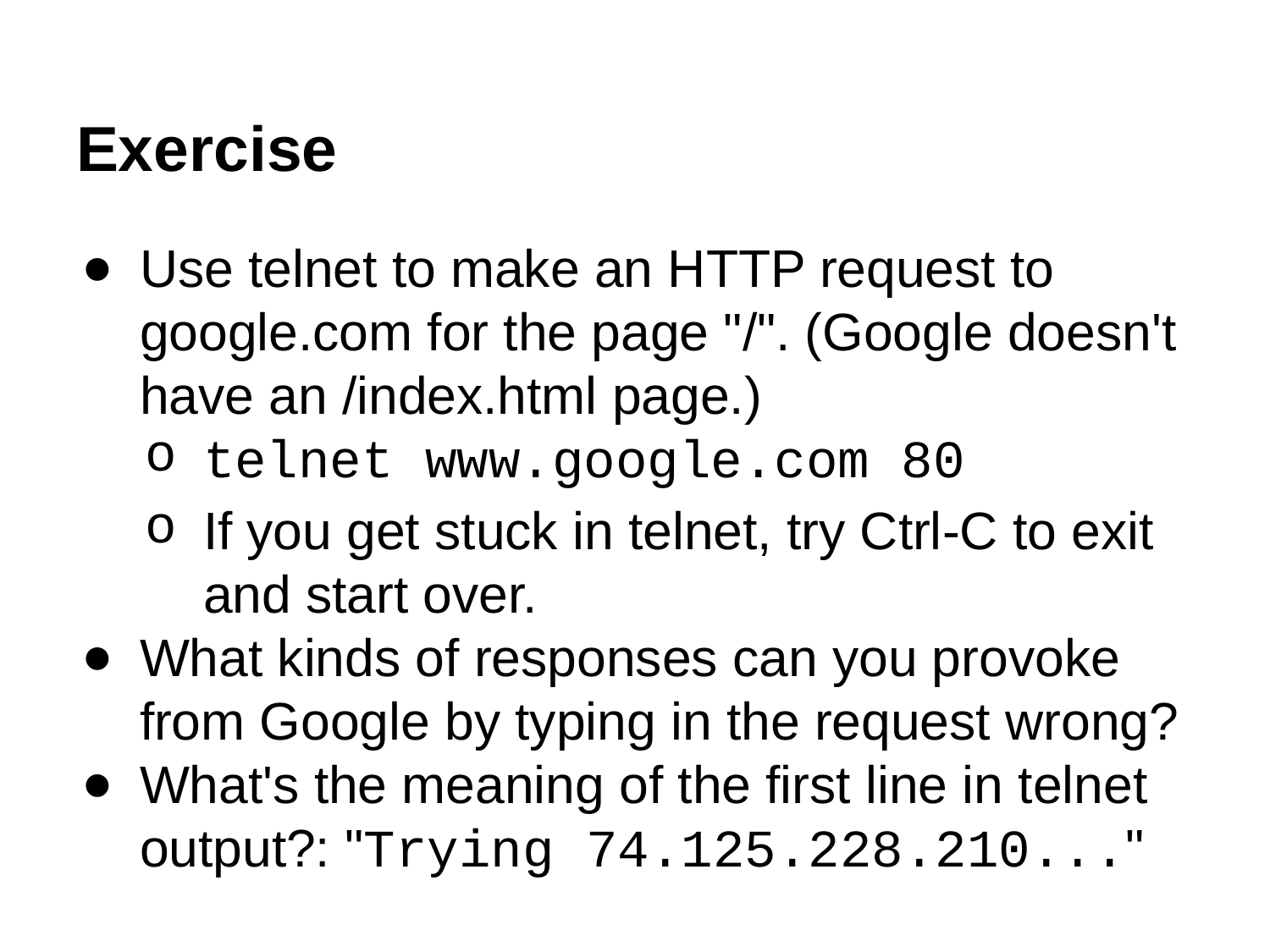

# Exercise
Use telnet to make an HTTP request to google.com for the page "/". (Google doesn't have an /index.html page.)
telnet www.google.com 80
If you get stuck in telnet, try Ctrl-C to exit and start over.
What kinds of responses can you provoke from Google by typing in the request wrong?
What's the meaning of the first line in telnet output?: "Trying 74.125.228.210..."